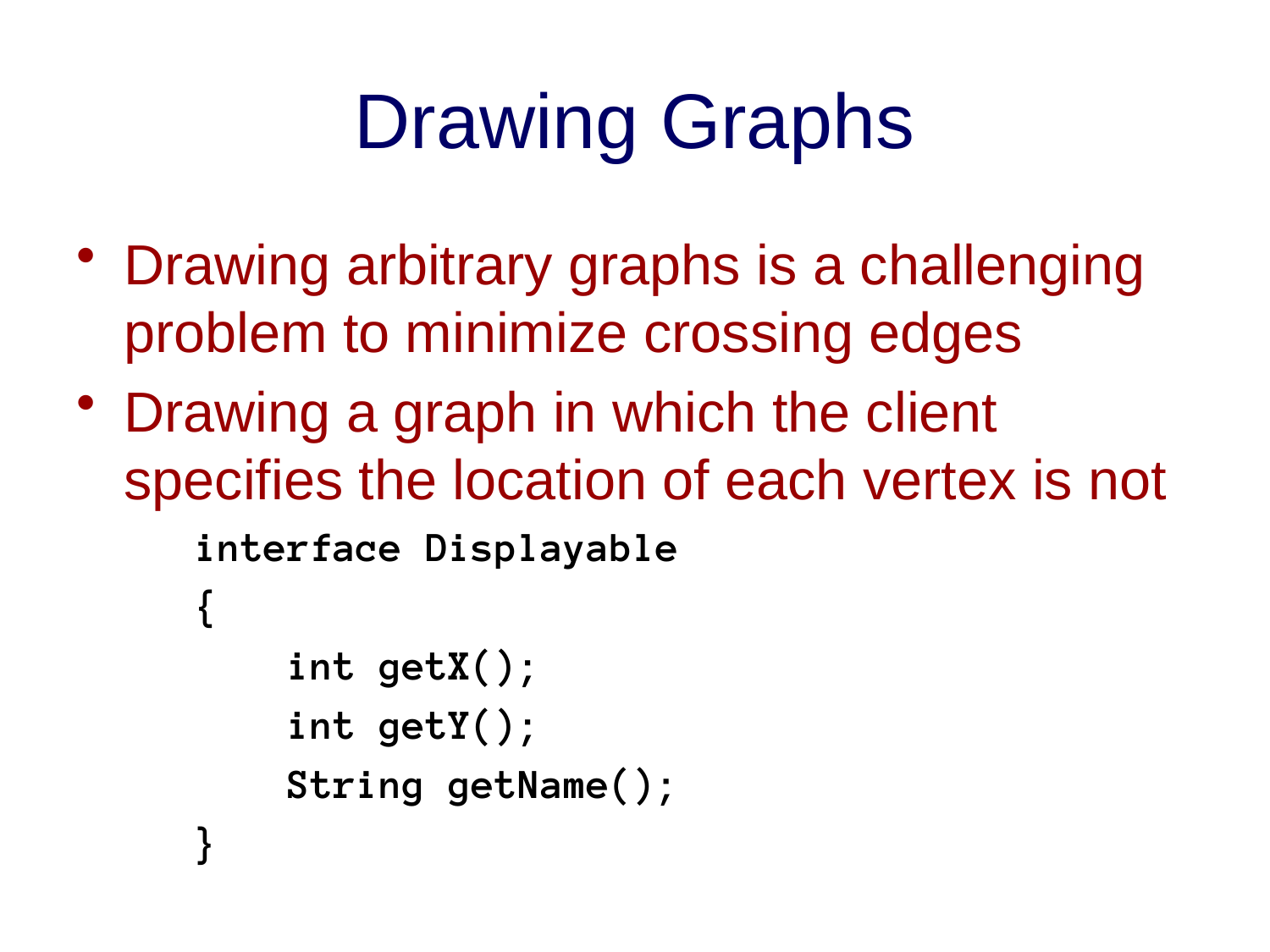

# Drawing Graphs
Drawing arbitrary graphs is a challenging problem to minimize crossing edges
Drawing a graph in which the client specifies the location of each vertex is not
interface Displayable
{
    int getX();
    int getY();
    String getName();
}